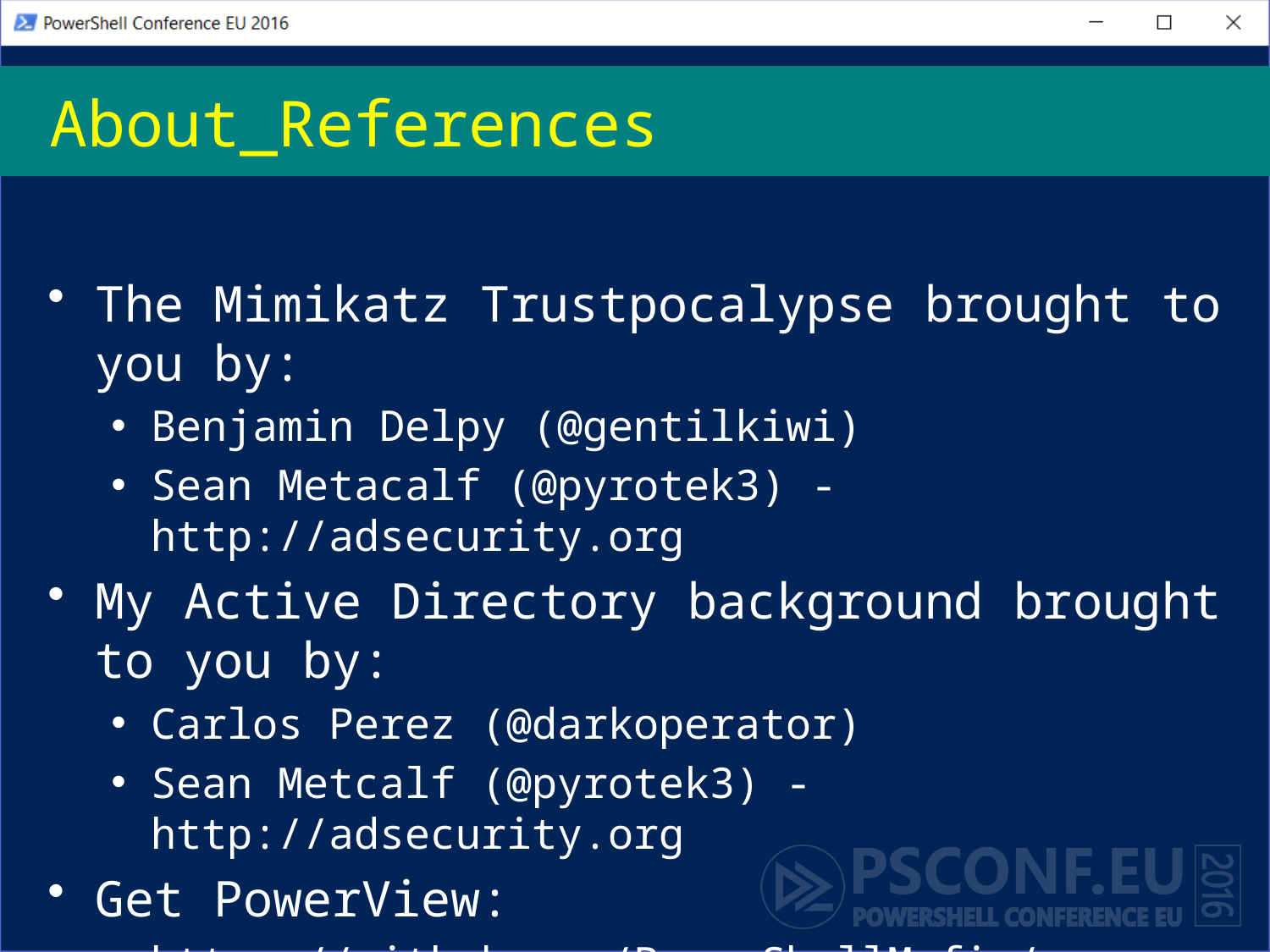

# About_References
The Mimikatz Trustpocalypse brought to you by:
Benjamin Delpy (@gentilkiwi)
Sean Metacalf (@pyrotek3) - http://adsecurity.org
My Active Directory background brought to you by:
Carlos Perez (@darkoperator)
Sean Metcalf (@pyrotek3) - http://adsecurity.org
Get PowerView:
https://github.com/PowerShellMafia/PowerSploit/blob/dev/Recon/PowerView.ps1
Cheat sheets: https://github.com/harmj0y/cheatsheets/